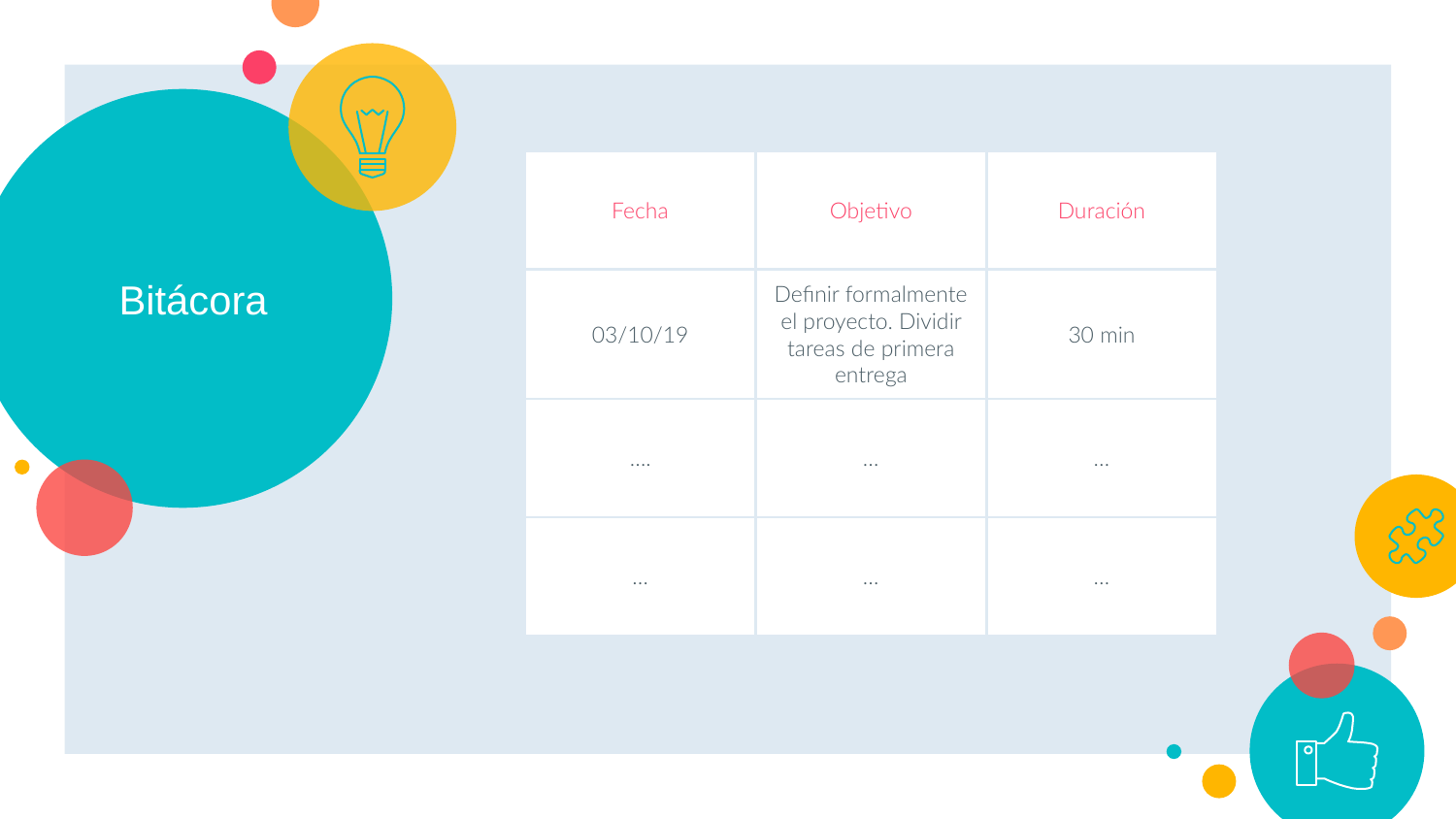

# Bitácora
| Fecha | Objetivo | Duración |
| --- | --- | --- |
| 03/10/19 | Definir formalmente el proyecto. Dividir tareas de primera entrega | 30 min |
| …. | … | … |
| … | … | … |